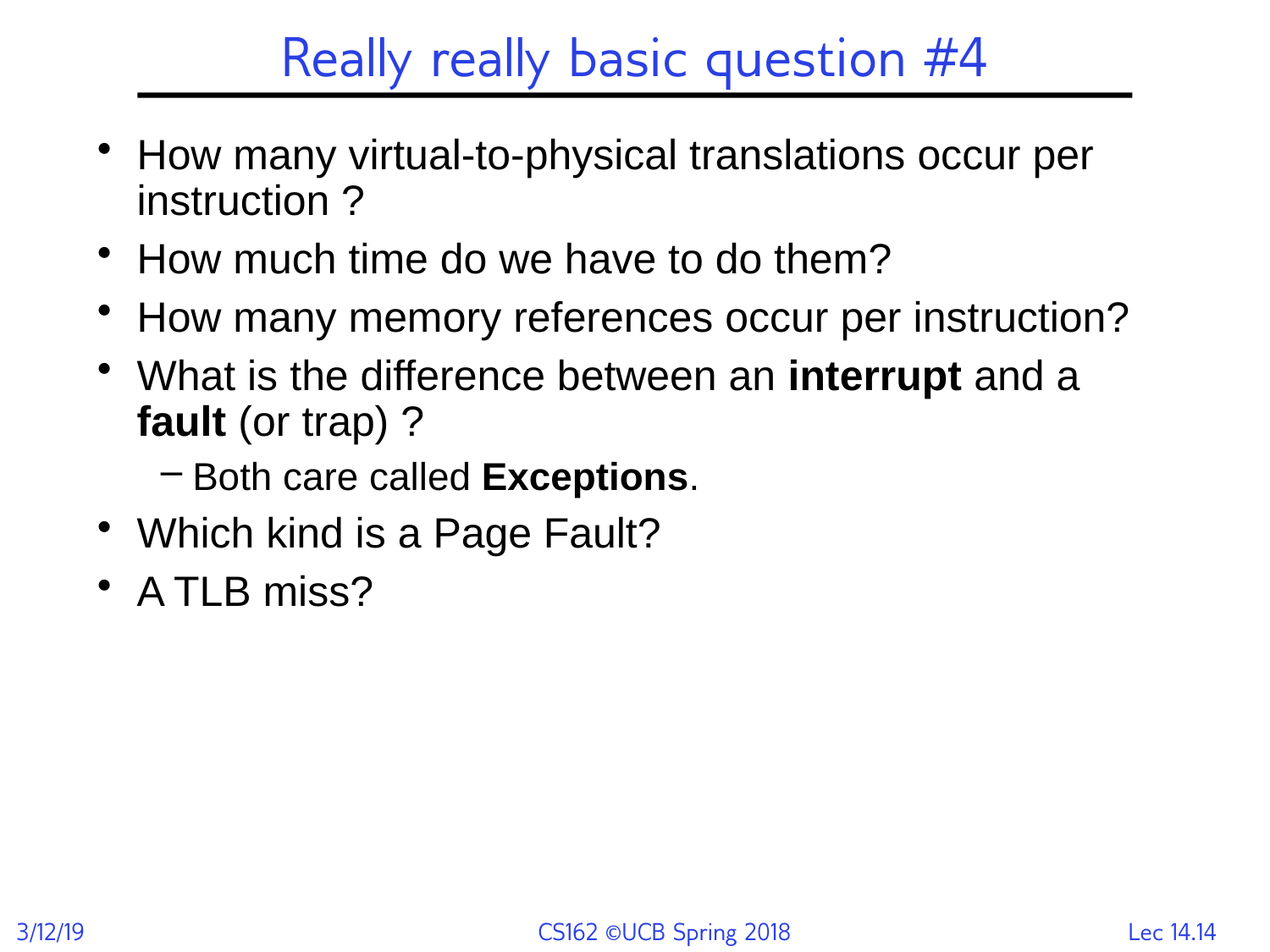

# Really really basic question #4
How many virtual-to-physical translations occur per instruction ?
How much time do we have to do them?
How many memory references occur per instruction?
What is the difference between an interrupt and a fault (or trap) ?
Both care called Exceptions.
Which kind is a Page Fault?
A TLB miss?